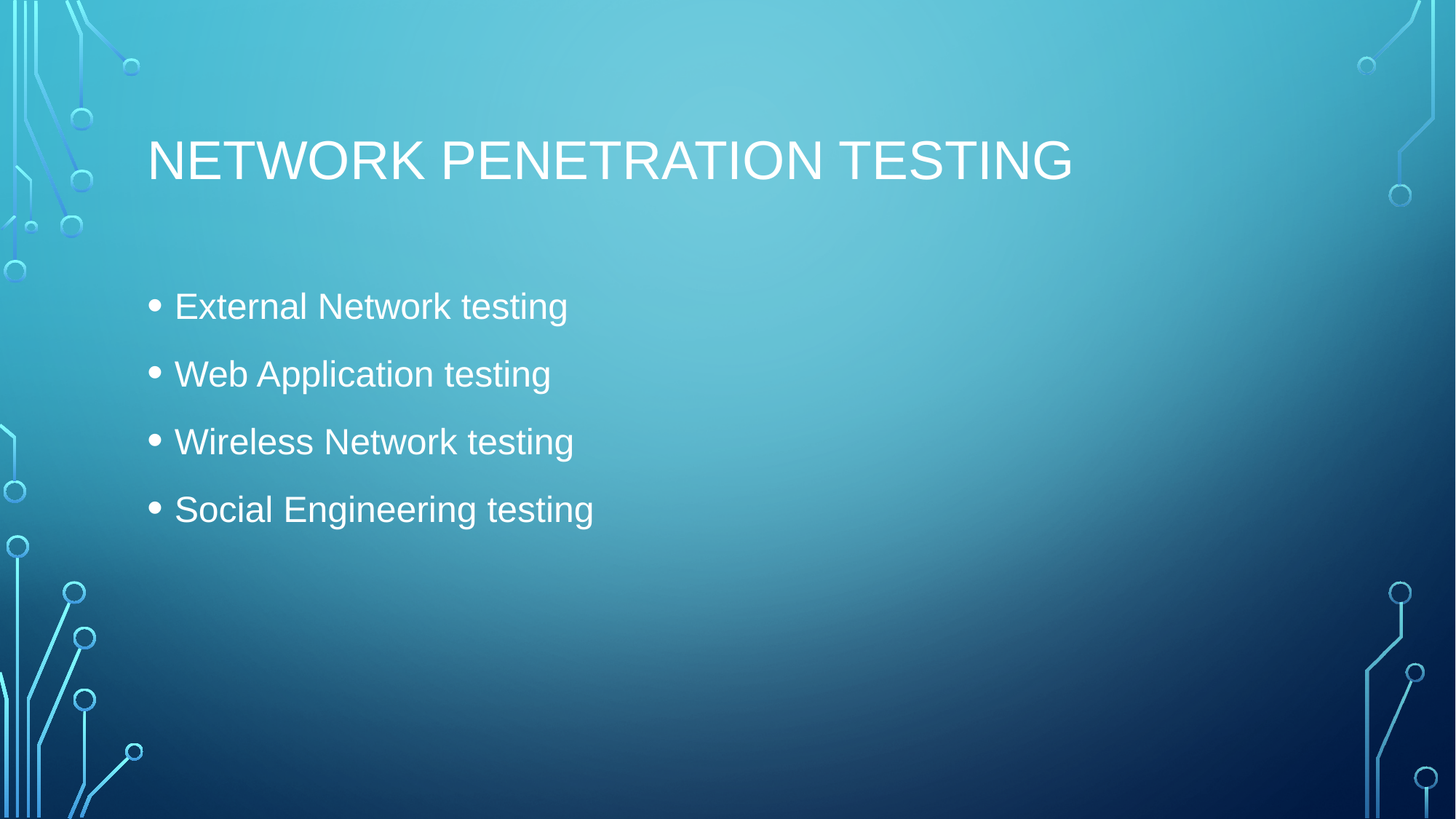

# Network penetration testing
External Network testing
Web Application testing
Wireless Network testing
Social Engineering testing